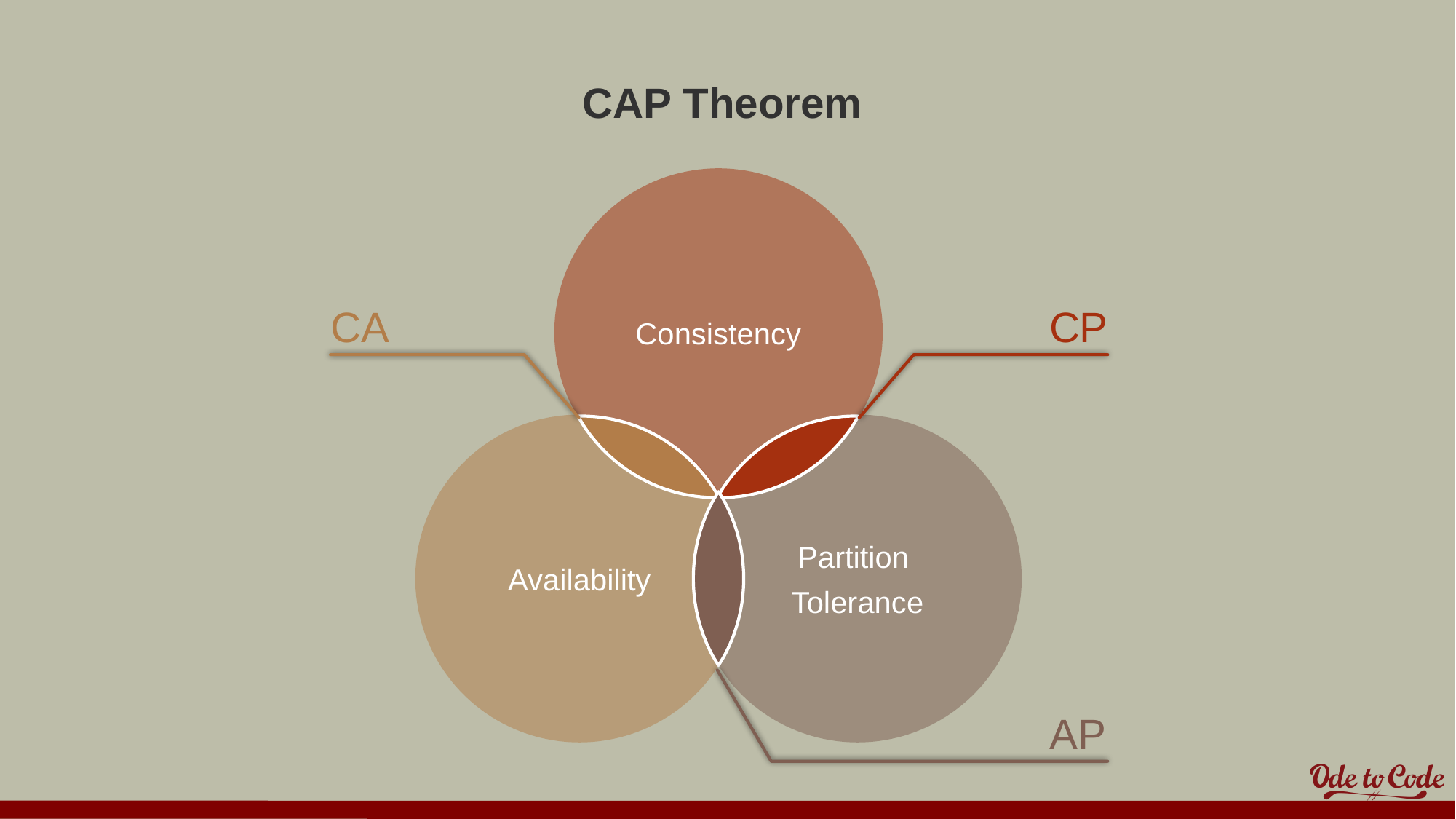

# CAP Theorem
Consistency
CA
CP

Availability
Partition
Tolerance

AP